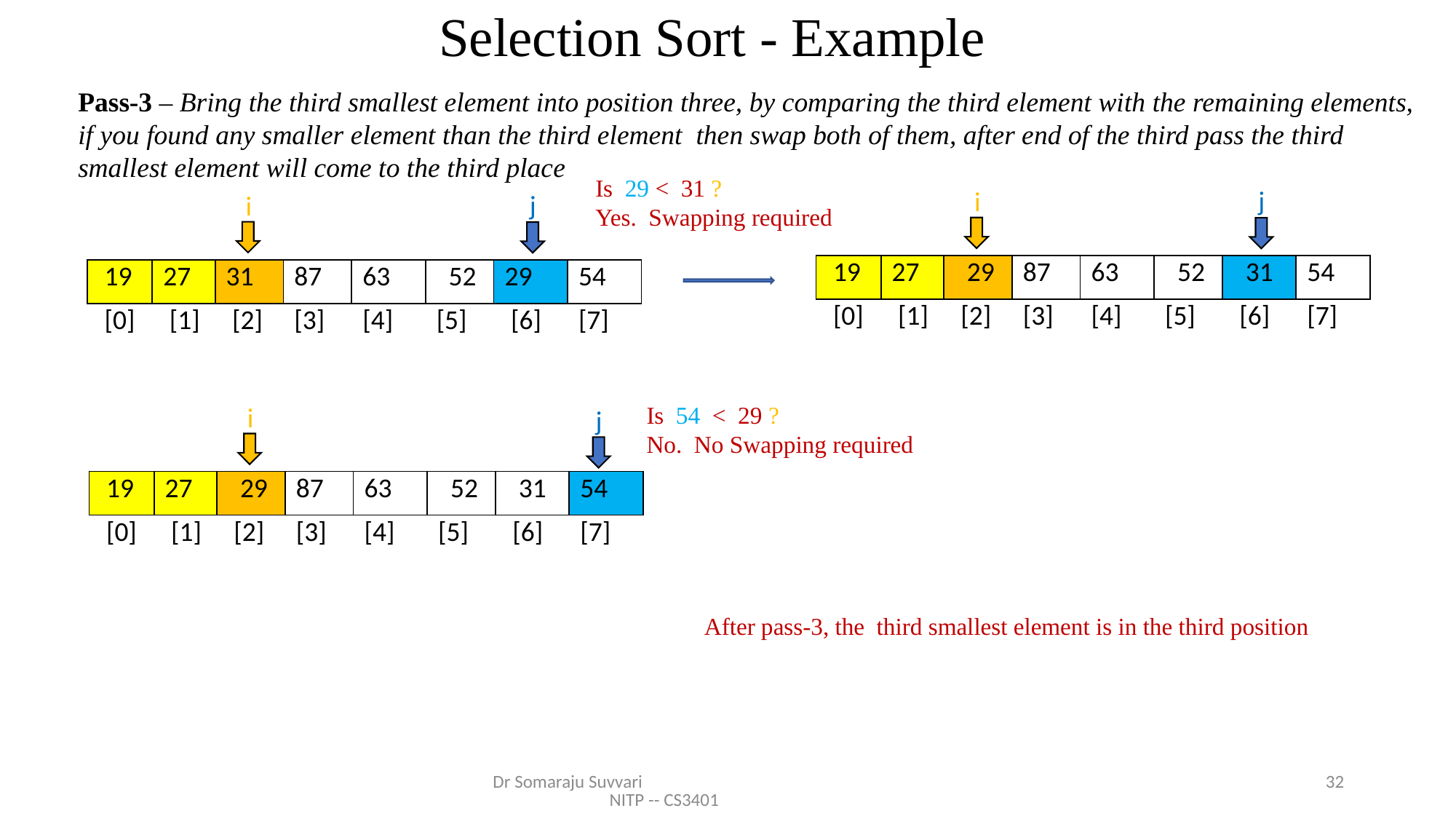

# Selection Sort - Example
Pass-3 – Bring the third smallest element into position three, by comparing the third element with the remaining elements, if you found any smaller element than the third element  then swap both of them, after end of the third pass the third  smallest element will come to the third place
Is  29 <  31 ?
Yes.  Swapping required
j

i

j

i

| 19 | 27 | 29 | 87 | 63 | 52 | 31 | 54 |
| --- | --- | --- | --- | --- | --- | --- | --- |
| [0] | [1] | [2] | [3] | [4] | [5] | [6] | [7] |
| 19 | 27 | 31 | 87 | 63 | 52 | 29 | 54 |
| --- | --- | --- | --- | --- | --- | --- | --- |
| [0] | [1] | [2] | [3] | [4] | [5] | [6] | [7] |

Is  54  <  29 ?
No.  No Swapping required
i

j

| 19 | 27 | 29 | 87 | 63 | 52 | 31 | 54 |
| --- | --- | --- | --- | --- | --- | --- | --- |
| [0] | [1] | [2] | [3] | [4] | [5] | [6] | [7] |
After pass-3, the  third smallest element is in the third position
Dr Somaraju Suvvari                                                                                                        NITP -- CS3401
32